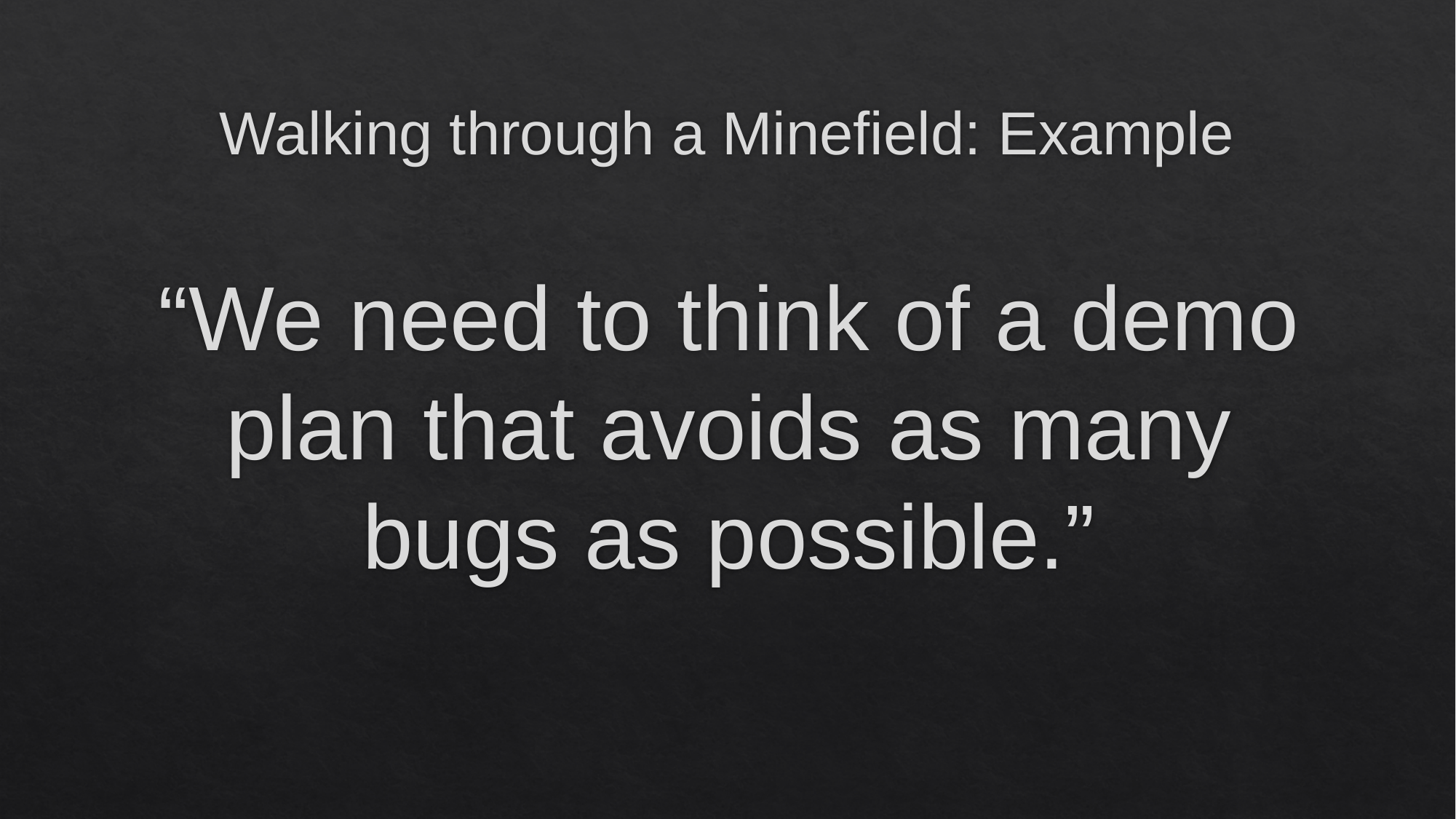

# Walking through a Minefield: Example
“We need to think of a demo plan that avoids as many bugs as possible.”